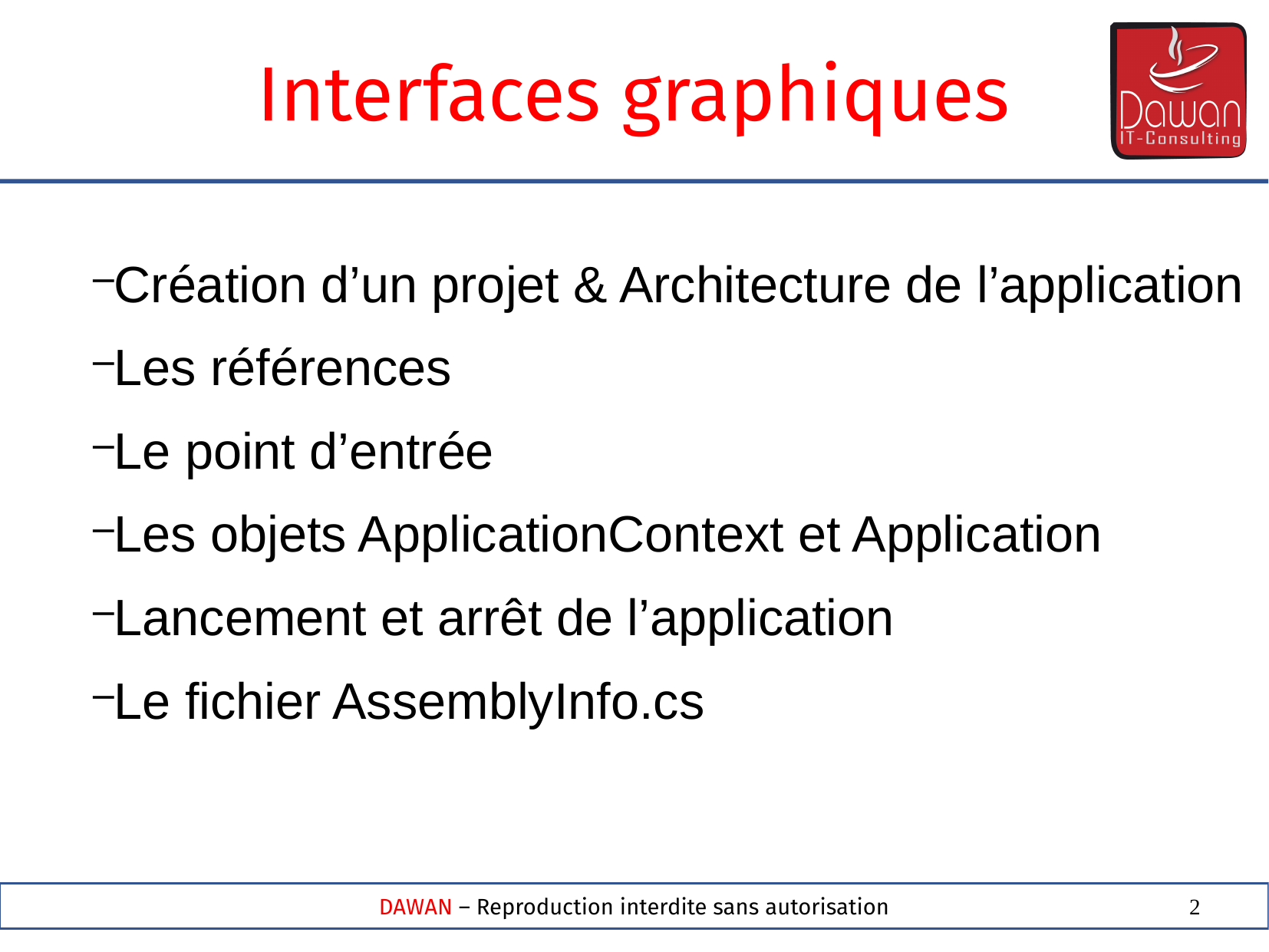

Interfaces graphiques
Création d’un projet & Architecture de l’application
Les références
Le point d’entrée
Les objets ApplicationContext et Application
Lancement et arrêt de l’application
Le fichier AssemblyInfo.cs
2